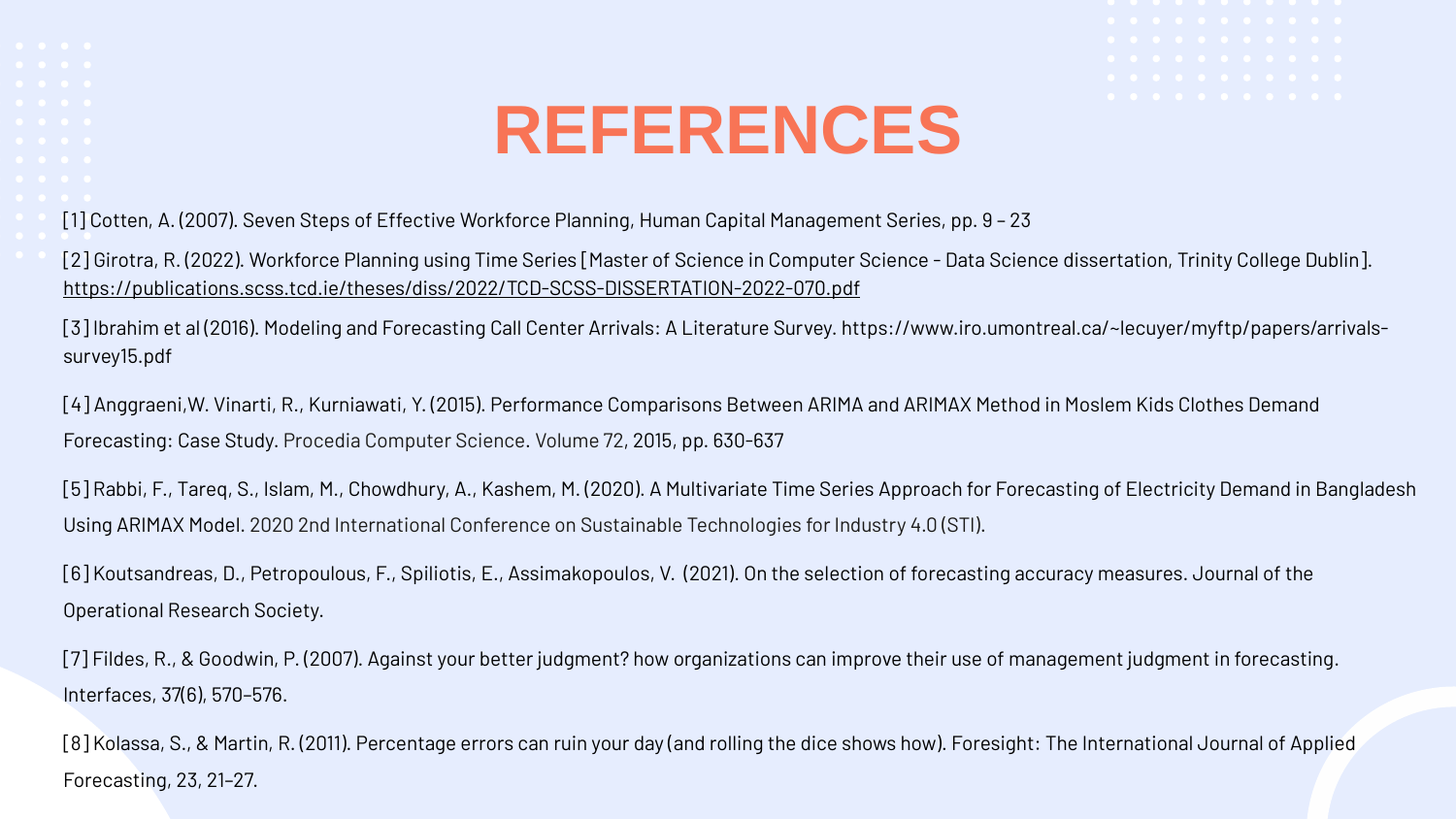

# REFERENCES
[1] Cotten, A. (2007). Seven Steps of Effective Workforce Planning, Human Capital Management Series, pp. 9 – 23
[2] Girotra, R. (2022). Workforce Planning using Time Series [Master of Science in Computer Science - Data Science dissertation, Trinity College Dublin]. https://publications.scss.tcd.ie/theses/diss/2022/TCD-SCSS-DISSERTATION-2022-070.pdf
[3] Ibrahim et al (2016). Modeling and Forecasting Call Center Arrivals: A Literature Survey. https://www.iro.umontreal.ca/~lecuyer/myftp/papers/arrivals-survey15.pdf
[4] Anggraeni,W. Vinarti, R., Kurniawati, Y. (2015). Performance Comparisons Between ARIMA and ARIMAX Method in Moslem Kids Clothes Demand Forecasting: Case Study. Procedia Computer Science. Volume 72, 2015, pp. 630-637
[5] Rabbi, F., Tareq, S., Islam, M., Chowdhury, A., Kashem, M. (2020). A Multivariate Time Series Approach for Forecasting of Electricity Demand in Bangladesh Using ARIMAX Model. 2020 2nd International Conference on Sustainable Technologies for Industry 4.0 (STI).
[6] Koutsandreas, D., Petropoulous, F., Spiliotis, E., Assimakopoulos, V.  (2021). On the selection of forecasting accuracy measures. Journal of the Operational Research Society.
[7] Fildes, R., & Goodwin, P. (2007). Against your better judgment? how organizations can improve their use of management judgment in forecasting. Interfaces, 37(6), 570–576.
[8] Kolassa, S., & Martin, R. (2011). Percentage errors can ruin your day (and rolling the dice shows how). Foresight: The International Journal of Applied Forecasting, 23, 21–27.